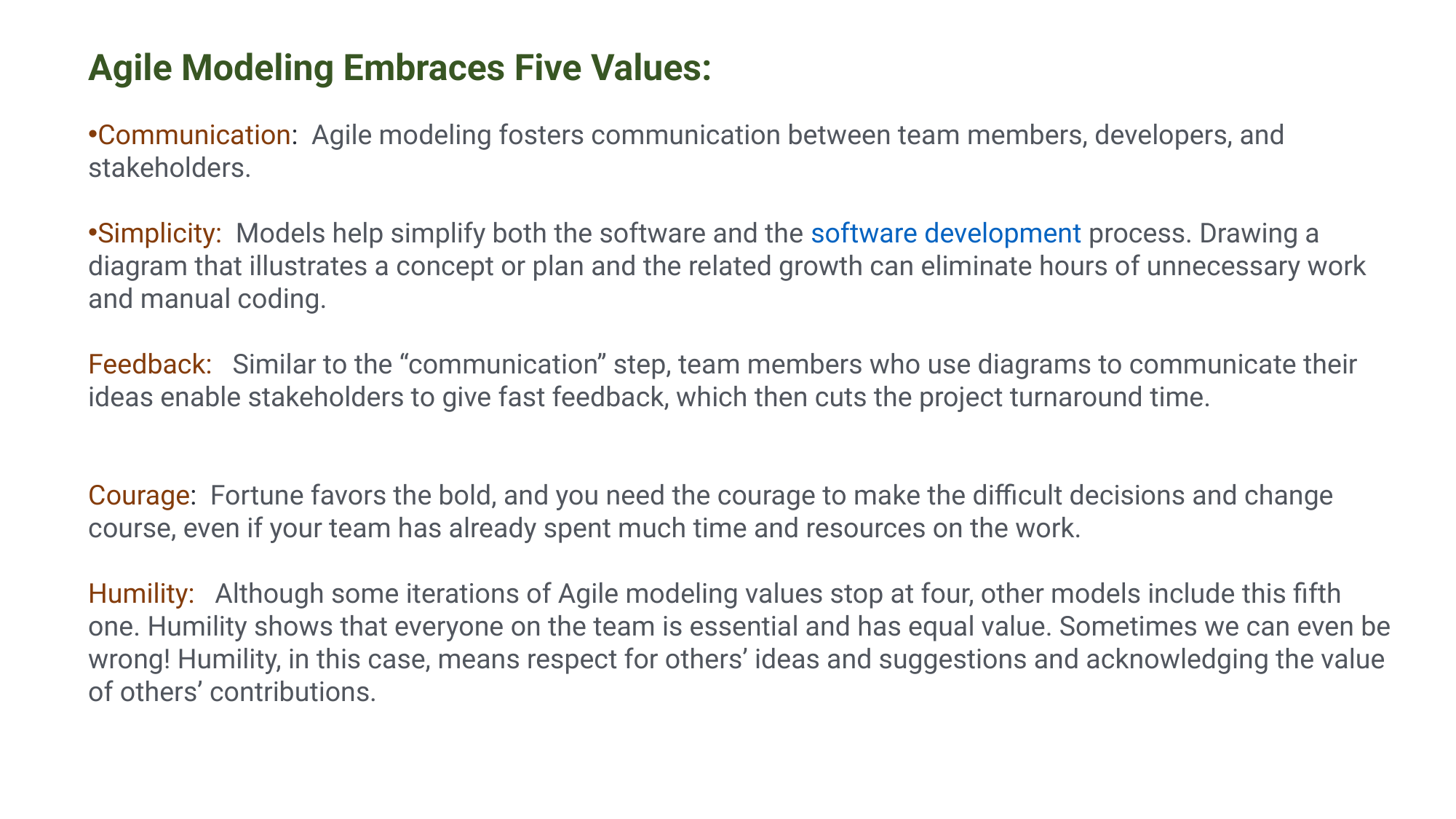

Agile Modeling Embraces Five Values:
Communication:  Agile modeling fosters communication between team members, developers, and stakeholders.

Simplicity:  Models help simplify both the software and the software development process. Drawing a diagram that illustrates a concept or plan and the related growth can eliminate hours of unnecessary work and manual coding.

Feedback:   Similar to the “communication” step, team members who use diagrams to communicate their ideas enable stakeholders to give fast feedback, which then cuts the project turnaround time.

Courage:  Fortune favors the bold, and you need the courage to make the difficult decisions and change course, even if your team has already spent much time and resources on the work.
Humility:   Although some iterations of Agile modeling values stop at four, other models include this fifth one. Humility shows that everyone on the team is essential and has equal value. Sometimes we can even be wrong! Humility, in this case, means respect for others’ ideas and suggestions and acknowledging the value of others’ contributions.